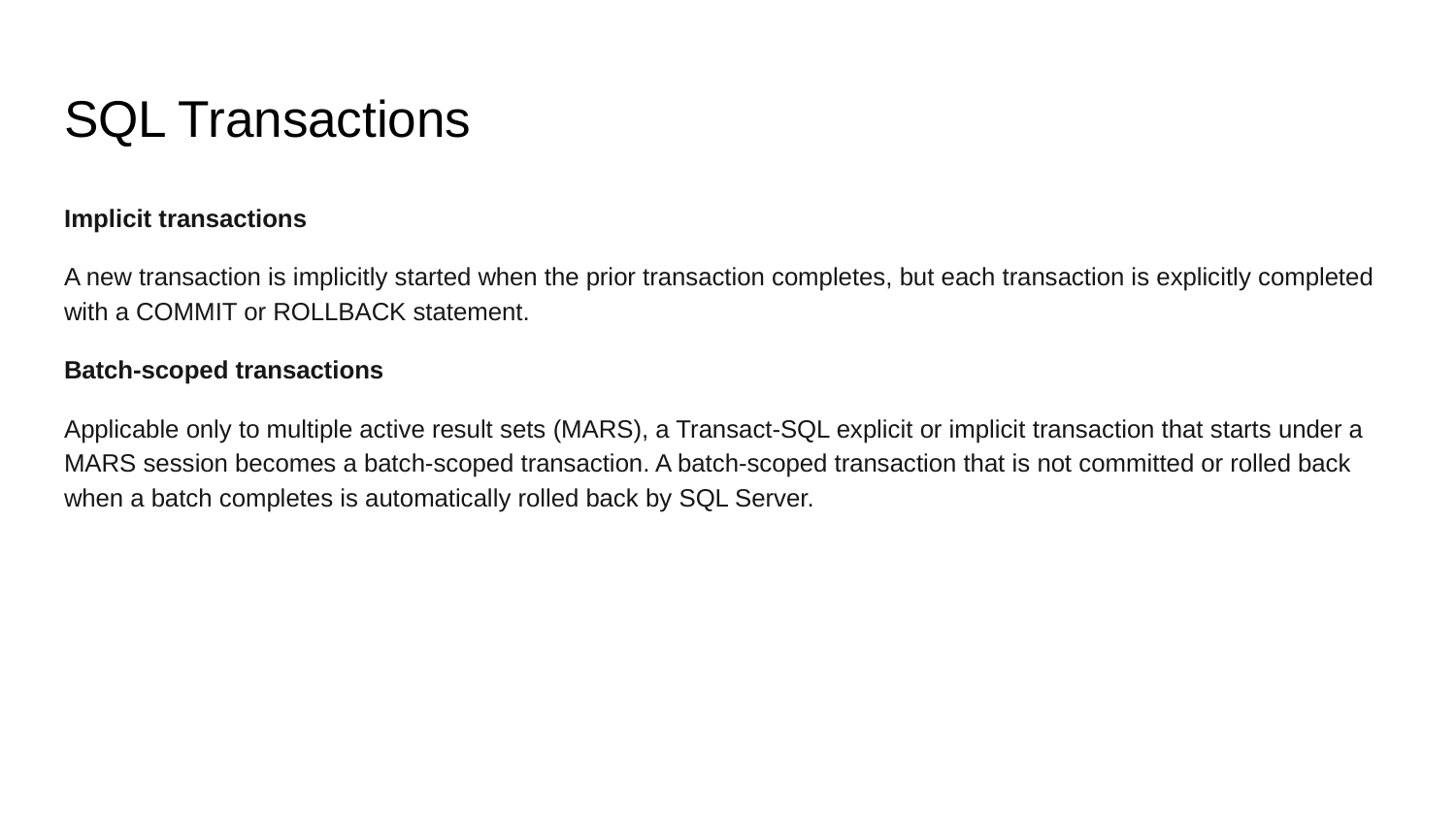

# SQL Transactions
Implicit transactions
A new transaction is implicitly started when the prior transaction completes, but each transaction is explicitly completed with a COMMIT or ROLLBACK statement.
Batch-scoped transactions
Applicable only to multiple active result sets (MARS), a Transact-SQL explicit or implicit transaction that starts under a MARS session becomes a batch-scoped transaction. A batch-scoped transaction that is not committed or rolled back when a batch completes is automatically rolled back by SQL Server.